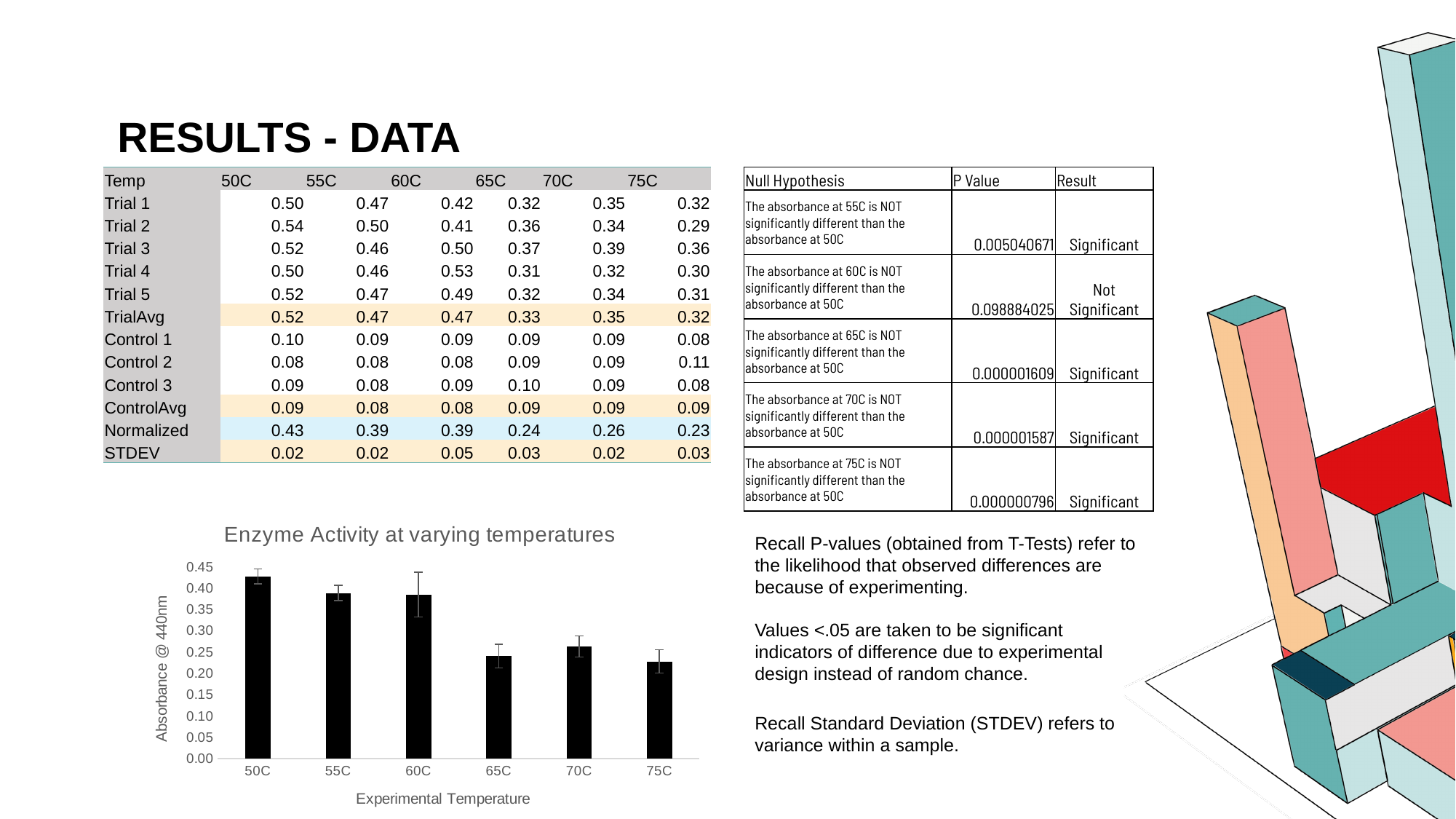

# Results - Data
| Temp | 50C | 55C | 60C | 65C | 70C | 75C |
| --- | --- | --- | --- | --- | --- | --- |
| Trial 1 | 0.50 | 0.47 | 0.42 | 0.32 | 0.35 | 0.32 |
| Trial 2 | 0.54 | 0.50 | 0.41 | 0.36 | 0.34 | 0.29 |
| Trial 3 | 0.52 | 0.46 | 0.50 | 0.37 | 0.39 | 0.36 |
| Trial 4 | 0.50 | 0.46 | 0.53 | 0.31 | 0.32 | 0.30 |
| Trial 5 | 0.52 | 0.47 | 0.49 | 0.32 | 0.34 | 0.31 |
| TrialAvg | 0.52 | 0.47 | 0.47 | 0.33 | 0.35 | 0.32 |
| Control 1 | 0.10 | 0.09 | 0.09 | 0.09 | 0.09 | 0.08 |
| Control 2 | 0.08 | 0.08 | 0.08 | 0.09 | 0.09 | 0.11 |
| Control 3 | 0.09 | 0.08 | 0.09 | 0.10 | 0.09 | 0.08 |
| ControlAvg | 0.09 | 0.08 | 0.08 | 0.09 | 0.09 | 0.09 |
| Normalized | 0.43 | 0.39 | 0.39 | 0.24 | 0.26 | 0.23 |
| STDEV | 0.02 | 0.02 | 0.05 | 0.03 | 0.02 | 0.03 |
| Null Hypothesis | P Value | Result |
| --- | --- | --- |
| The absorbance at 55C is NOT significantly different than the absorbance at 50C | 0.005040671 | Significant |
| The absorbance at 60C is NOT significantly different than the absorbance at 50C | 0.098884025 | Not Significant |
| The absorbance at 65C is NOT significantly different than the absorbance at 50C | 0.000001609 | Significant |
| The absorbance at 70C is NOT significantly different than the absorbance at 50C | 0.000001587 | Significant |
| The absorbance at 75C is NOT significantly different than the absorbance at 50C | 0.000000796 | Significant |

### Chart:

| Category |  |
|---|---|
| 50C | 0.42833333333333334 |
| 55C | 0.38926666666666665 |
| 60C | 0.38546666666666674 |
| 65C | 0.2414 |
| 70C | 0.26359999999999995 |
| 75C | 0.22859999999999997 |
Recall P-values (obtained from T-Tests) refer to the likelihood that observed differences are because of experimenting.

Values <.05 are taken to be significant indicators of difference due to experimental design instead of random chance.
Recall Standard Deviation (STDEV) refers to variance within a sample.